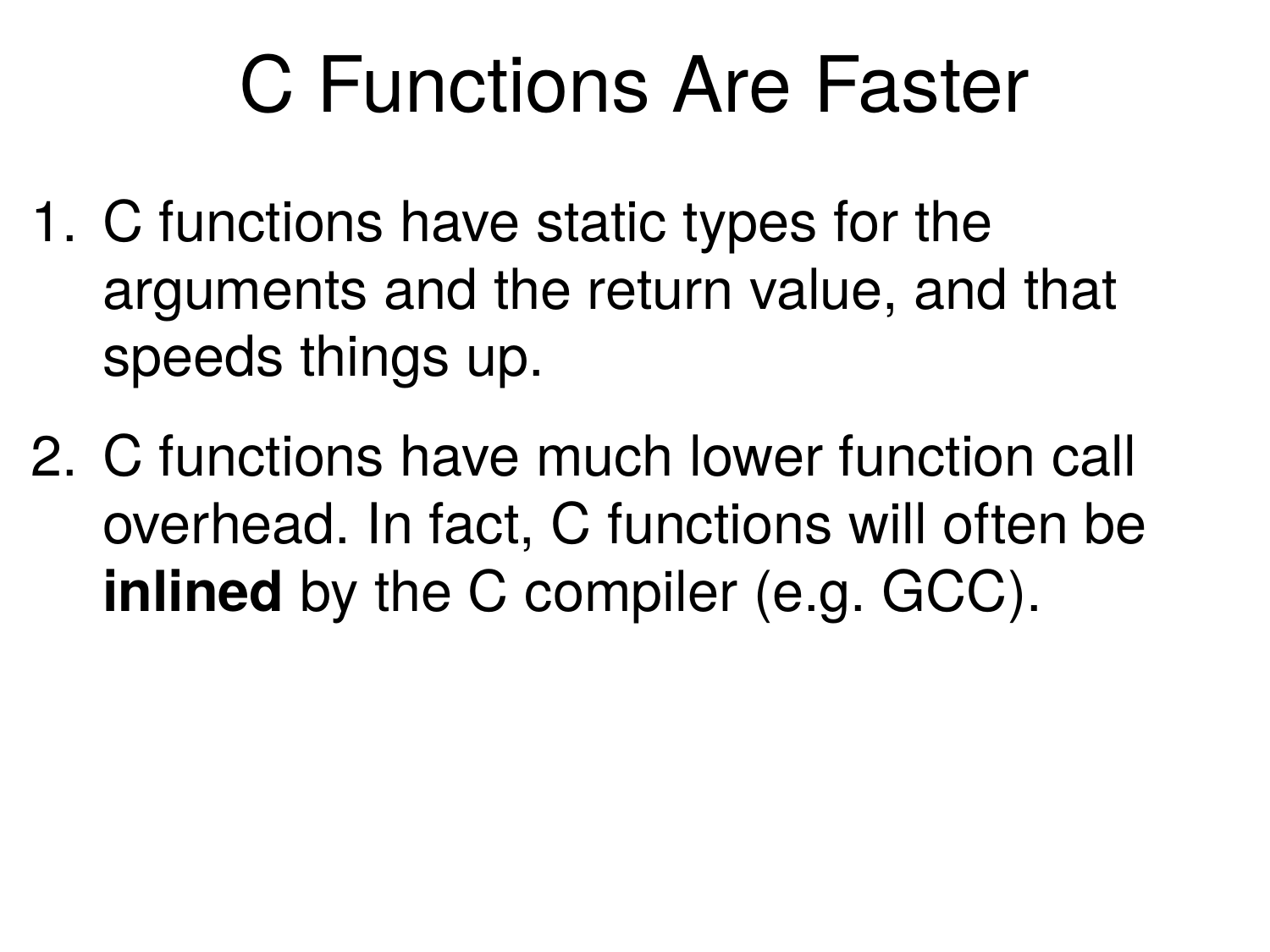

# C Functions Are Faster
C functions have static types for the arguments and the return value, and that speeds things up.
C functions have much lower function call overhead. In fact, C functions will often be inlined by the C compiler (e.g. GCC).